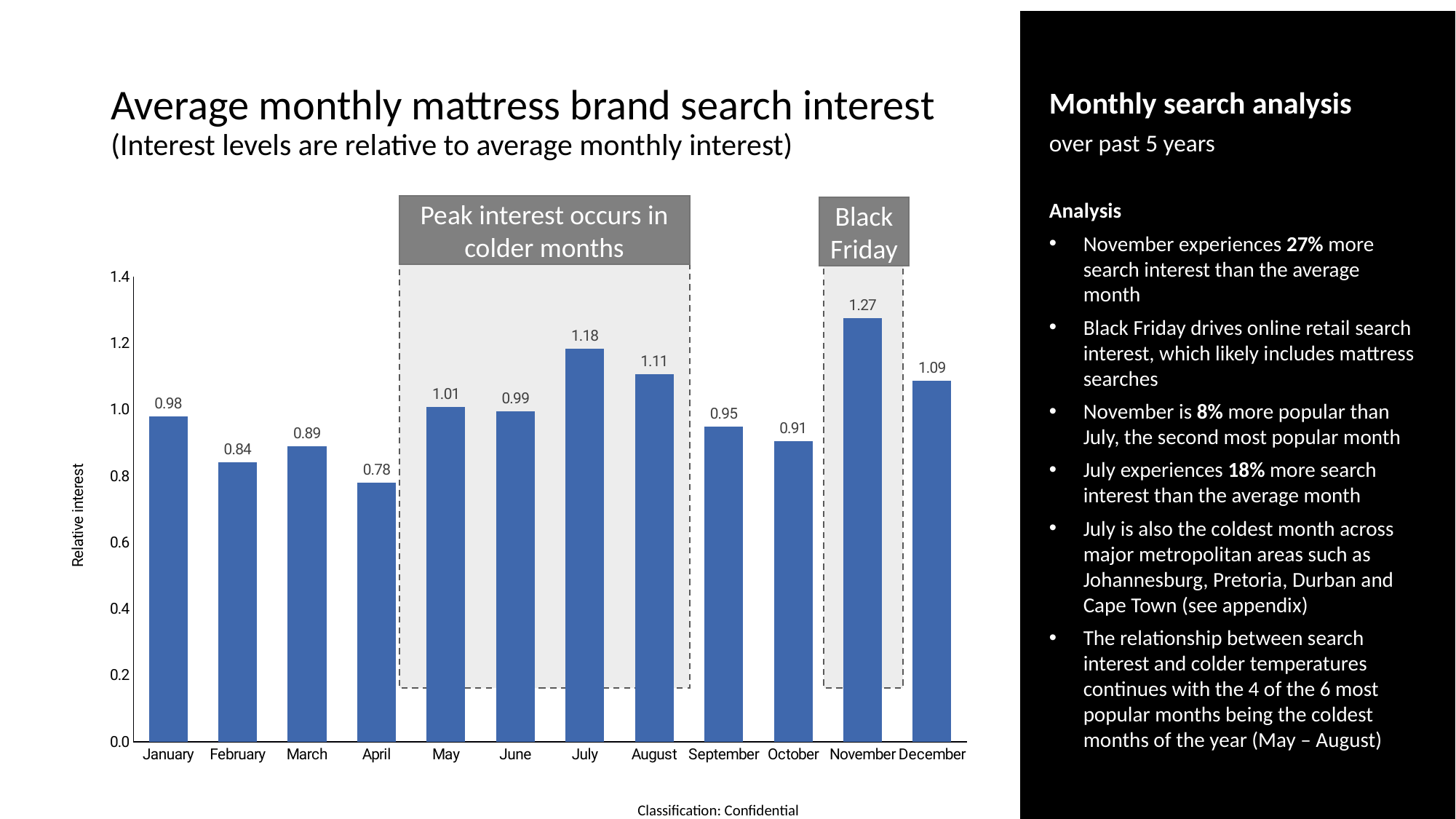

# Average monthly mattress brand search interest (Interest levels are relative to average monthly interest)
Monthly search analysis
over past 5 years

Analysis
November experiences 27% more search interest than the average month
Black Friday drives online retail search interest, which likely includes mattress searches
November is 8% more popular than July, the second most popular month
July experiences 18% more search interest than the average month
July is also the coldest month across major metropolitan areas such as Johannesburg, Pretoria, Durban and Cape Town (see appendix)
The relationship between search interest and colder temperatures continues with the 4 of the 6 most popular months being the coldest months of the year (May – August)
Peak interest occurs in colder months
Black Friday

### Chart

| Category | average index |
|---|---|
| January | 0.9792663476874006 |
| February | 0.8410419989367358 |
| March | 0.8888888888888888 |
| April | 0.7793726741095162 |
| May | 1.0079744816586917 |
| June | 0.9946836788942044 |
| July | 1.1844763423710791 |
| August | 1.1073896863370545 |
| September | 0.950026581605529 |
| October | 0.9059011164274318 |
| November | 1.2748538011695911 |
| December | 1.086124401913875 |